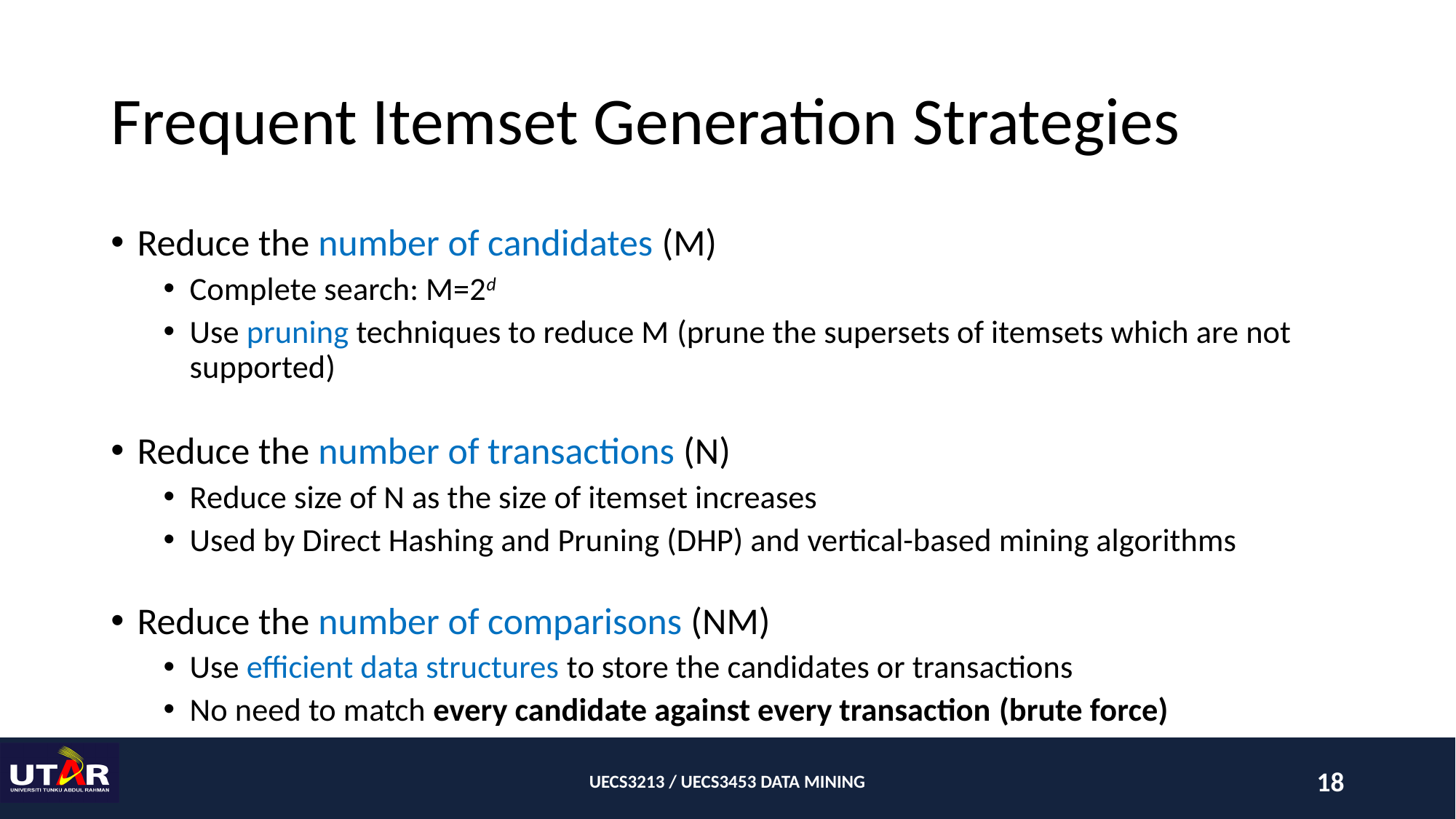

# Frequent Itemset Generation Strategies
Reduce the number of candidates (M)
Complete search: M=2d
Use pruning techniques to reduce M (prune the supersets of itemsets which are not supported)

Reduce the number of transactions (N)
Reduce size of N as the size of itemset increases
Used by Direct Hashing and Pruning (DHP) and vertical-based mining algorithms

Reduce the number of comparisons (NM)
Use efficient data structures to store the candidates or transactions
No need to match every candidate against every transaction (brute force)
UECS3213 / UECS3453 DATA MINING
18